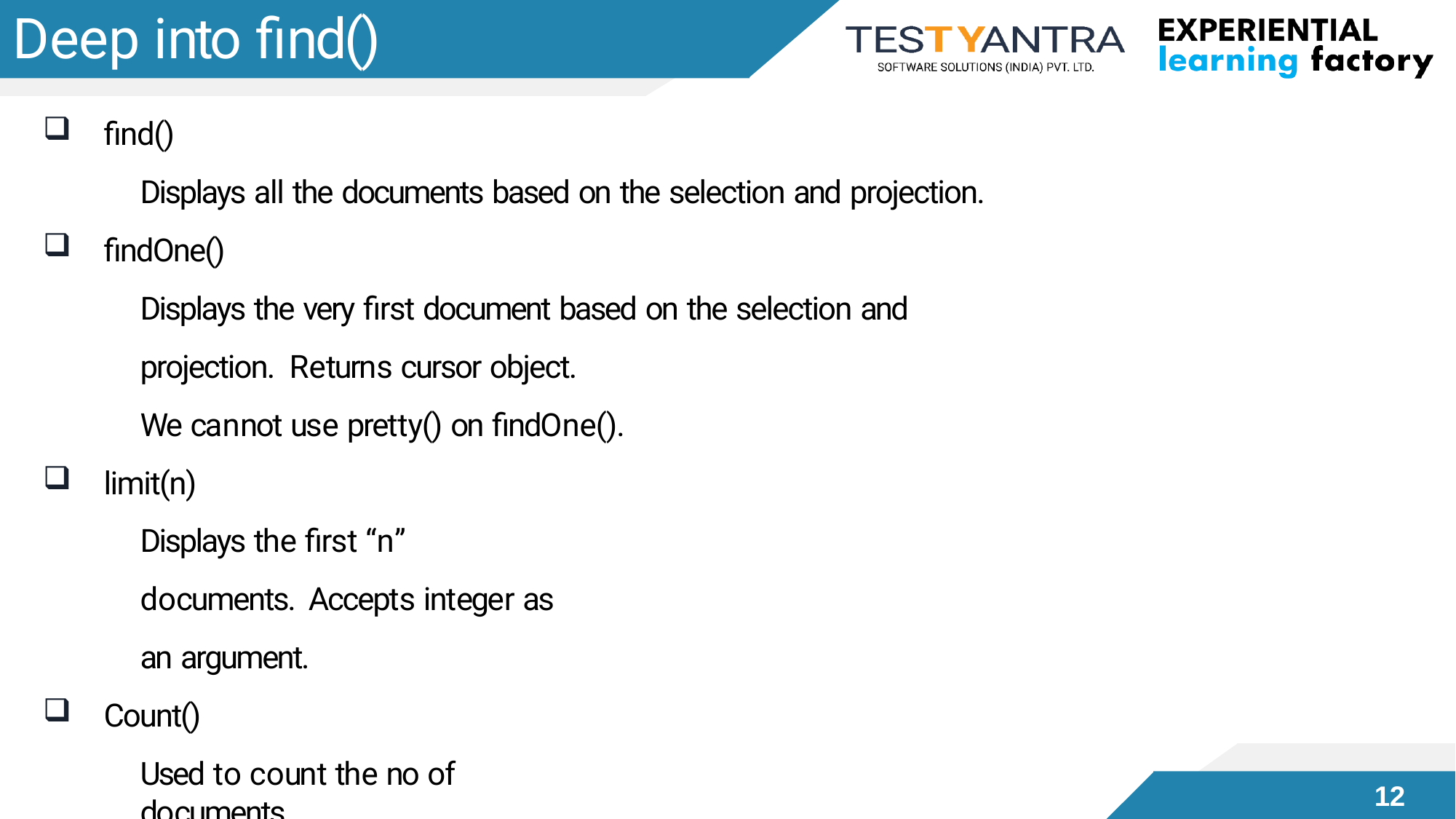

# Deep into find()
find()
Displays all the documents based on the selection and projection.
findOne()
Displays the very first document based on the selection and projection.  Returns cursor object.
We cannot use pretty() on findOne().
limit(n)
Displays the first “n” documents.  Accepts integer as an argument.
Count()
Used to count the no of documents.
limit() doesn’t show any impact on count().
12